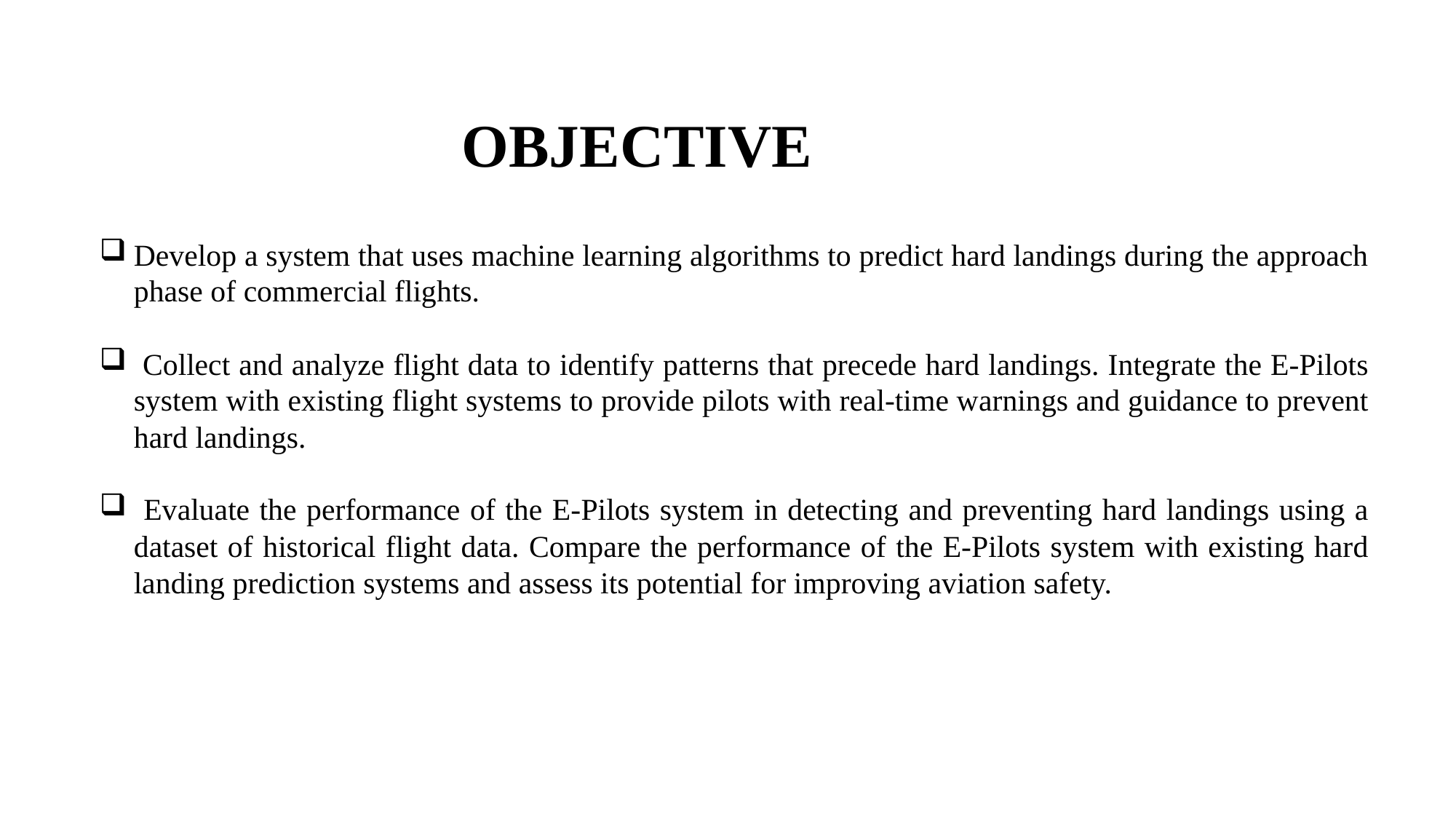

OBJECTIVE

Develop a system that uses machine learning algorithms to predict hard landings during the approach phase of commercial flights.

 Collect and analyze flight data to identify patterns that precede hard landings. Integrate the E-Pilots system with existing flight systems to provide pilots with real-time warnings and guidance to prevent hard landings.

 Evaluate the performance of the E-Pilots system in detecting and preventing hard landings using a dataset of historical flight data. Compare the performance of the E-Pilots system with existing hard landing prediction systems and assess its potential for improving aviation safety.